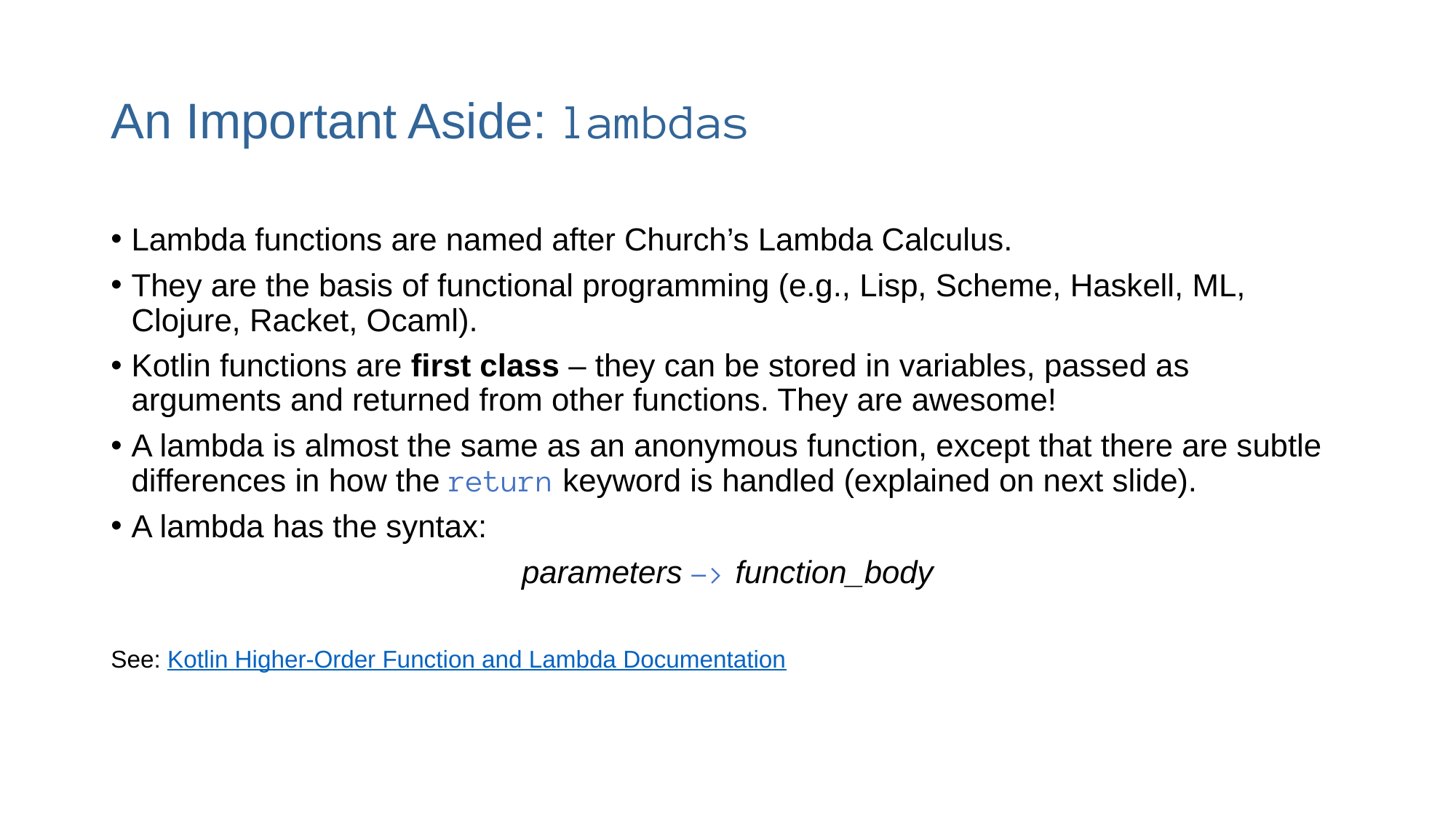

# An Important Aside: lambdas
Lambda functions are named after Church’s Lambda Calculus.
They are the basis of functional programming (e.g., Lisp, Scheme, Haskell, ML, Clojure, Racket, Ocaml).
Kotlin functions are first class – they can be stored in variables, passed as arguments and returned from other functions. They are awesome!
A lambda is almost the same as an anonymous function, except that there are subtle differences in how the return keyword is handled (explained on next slide).
A lambda has the syntax:
parameters -> function_body

See: Kotlin Higher-Order Function and Lambda Documentation